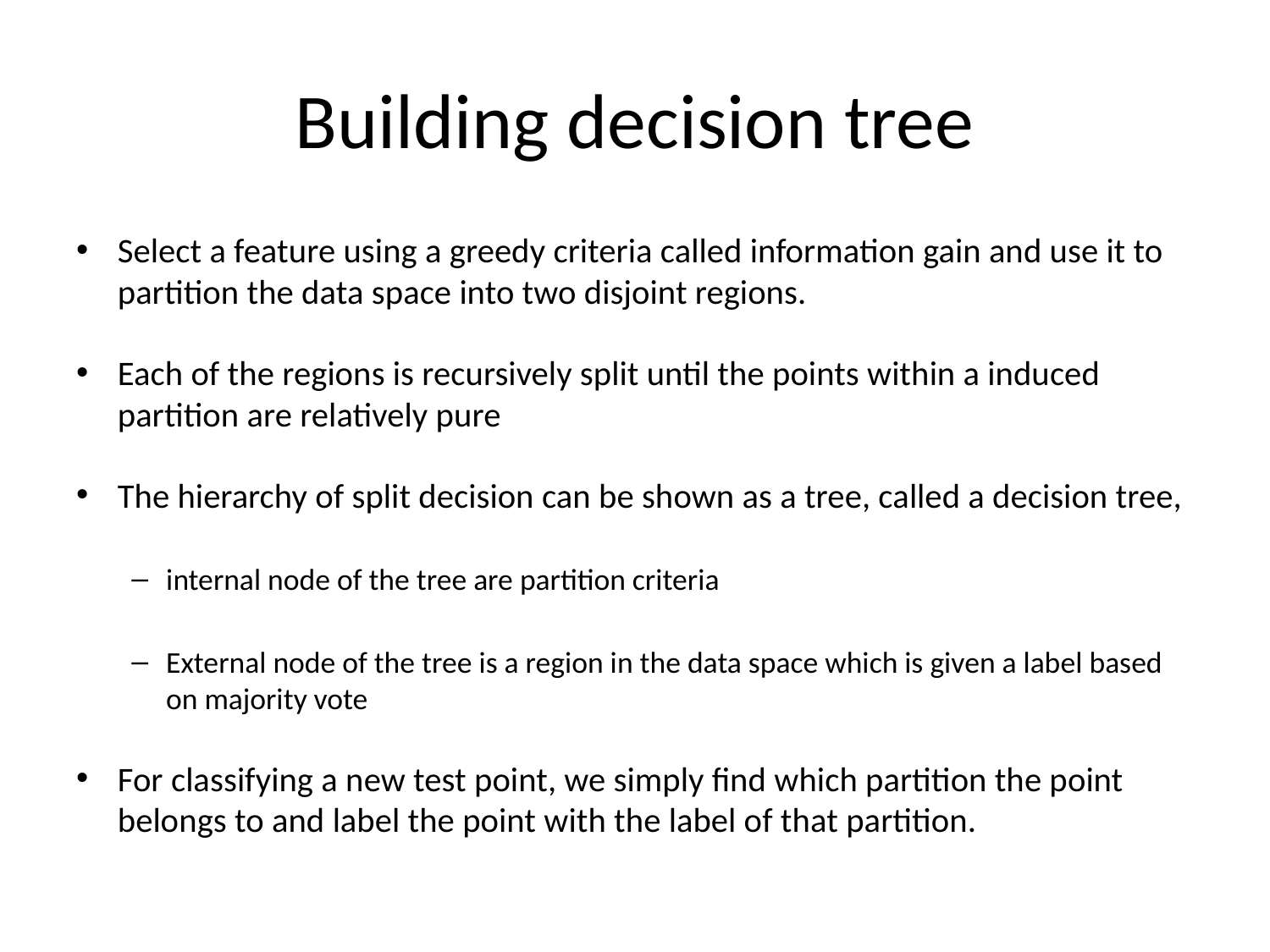

# Building decision tree
Select a feature using a greedy criteria called information gain and use it to partition the data space into two disjoint regions.

Each of the regions is recursively split until the points within a induced partition are relatively pure

The hierarchy of split decision can be shown as a tree, called a decision tree,

internal node of the tree are partition criteria

External node of the tree is a region in the data space which is given a label based on majority vote

For classifying a new test point, we simply find which partition the point belongs to and label the point with the label of that partition.